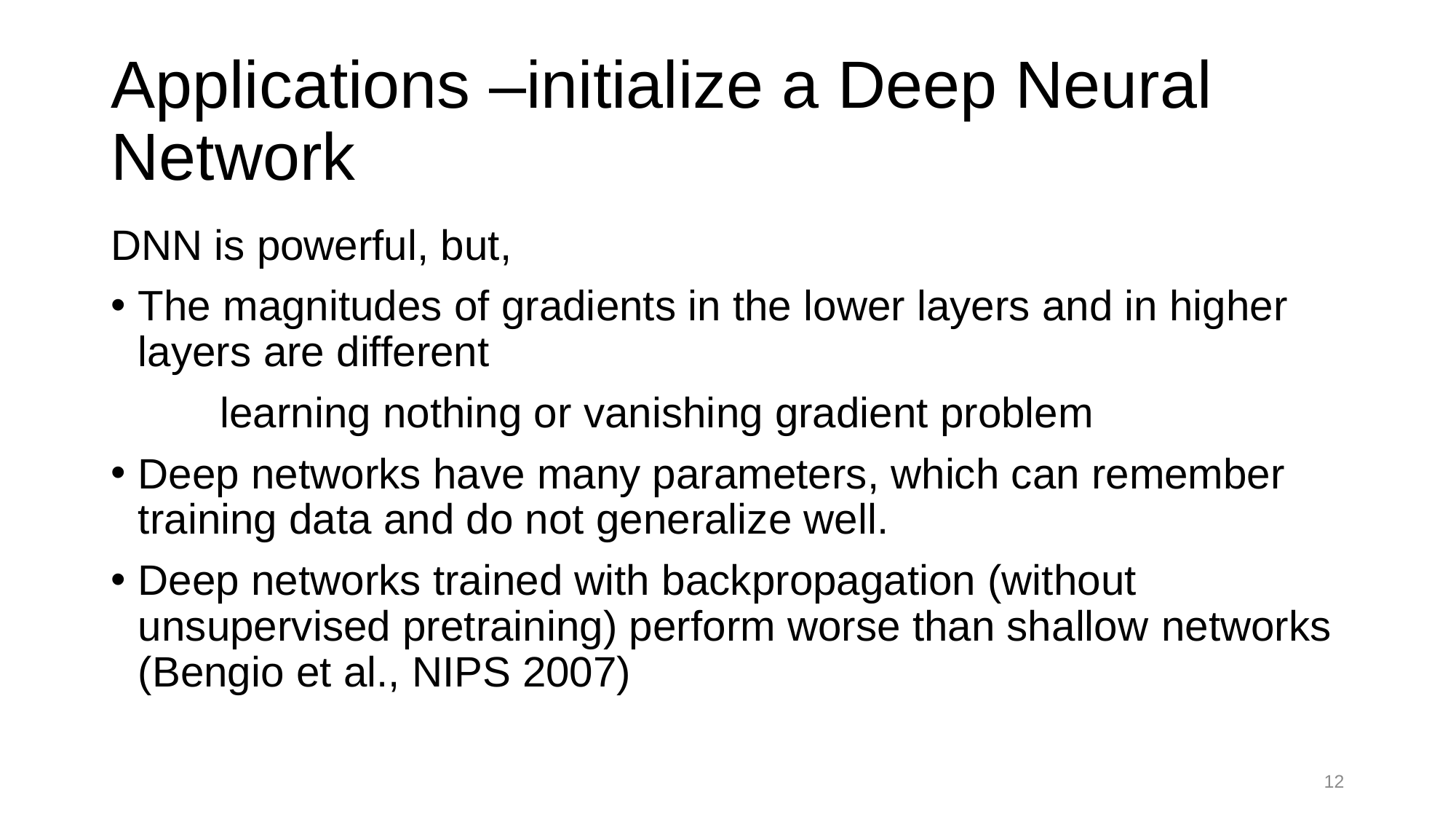

# Applications –initialize a Deep Neural Network
DNN is powerful, but,
The magnitudes of gradients in the lower layers and in higher layers are different
	learning nothing or vanishing gradient problem
Deep networks have many parameters, which can remember training data and do not generalize well.
Deep networks trained with backpropagation (without unsupervised pretraining) perform worse than shallow networks (Bengio et al., NIPS 2007)
12